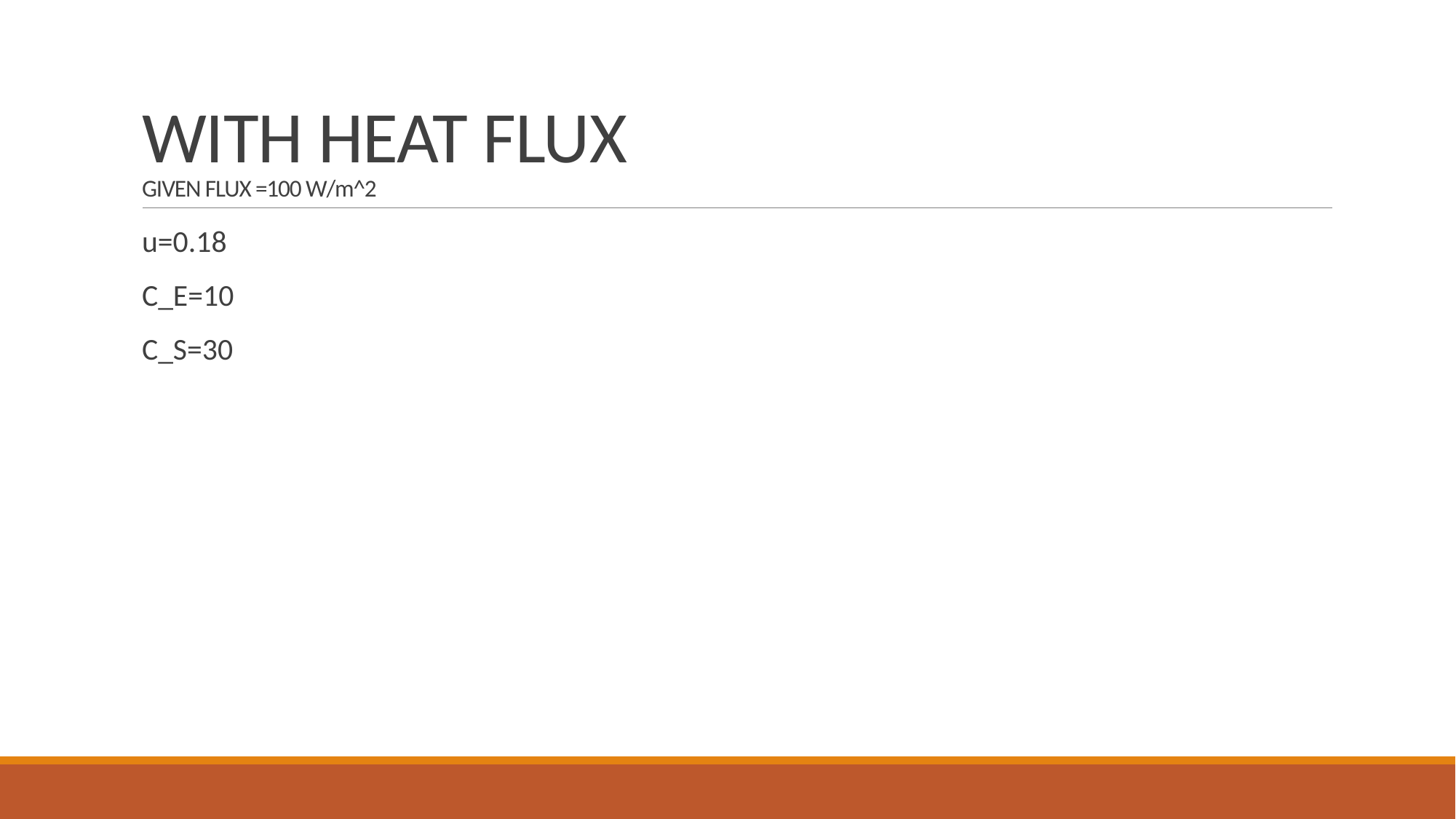

# WITH HEAT FLUX GIVEN FLUX =100 W/m^2
u=0.18
C_E=10
C_S=30